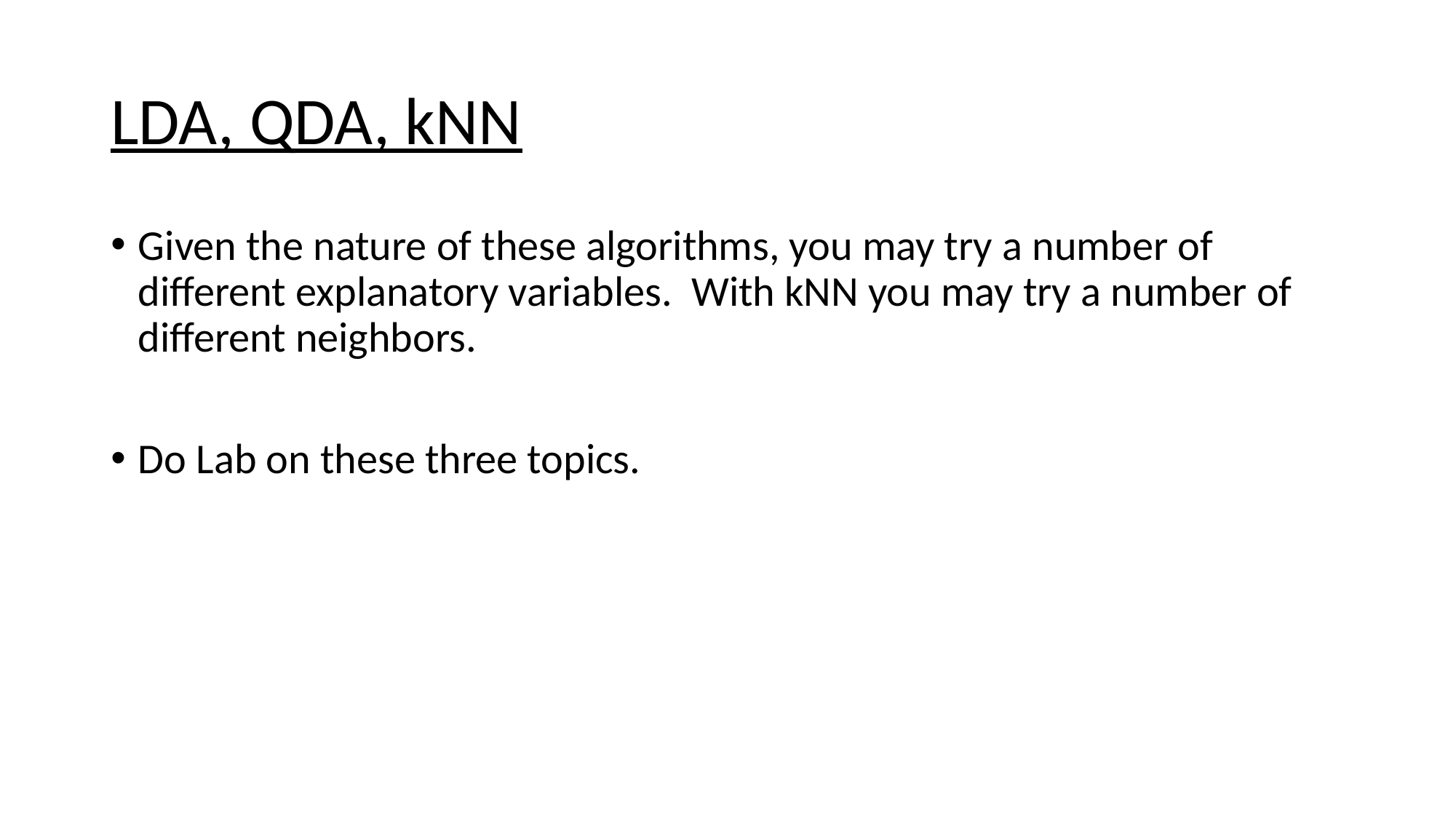

# LDA, QDA, kNN
Given the nature of these algorithms, you may try a number of different explanatory variables.  With kNN you may try a number of different neighbors.

Do Lab on these three topics.